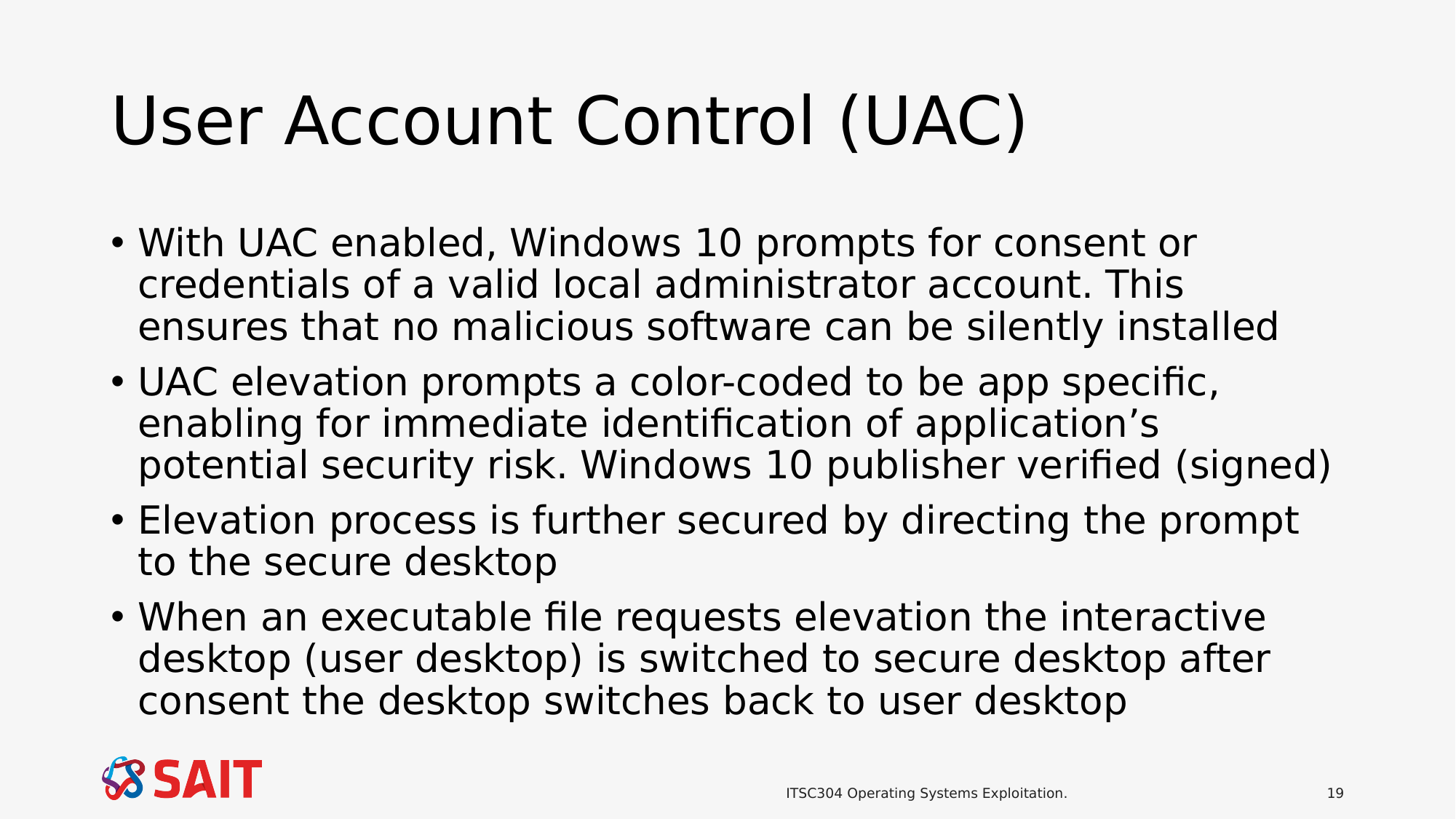

# User Account Control (UAC)
With UAC enabled, Windows 10 prompts for consent or credentials of a valid local administrator account. This ensures that no malicious software can be silently installed
UAC elevation prompts a color-coded to be app specific, enabling for immediate identification of application’s potential security risk. Windows 10 publisher verified (signed)
Elevation process is further secured by directing the prompt to the secure desktop
When an executable file requests elevation the interactive desktop (user desktop) is switched to secure desktop after consent the desktop switches back to user desktop

ITSC304 Operating Systems Exploitation.
19